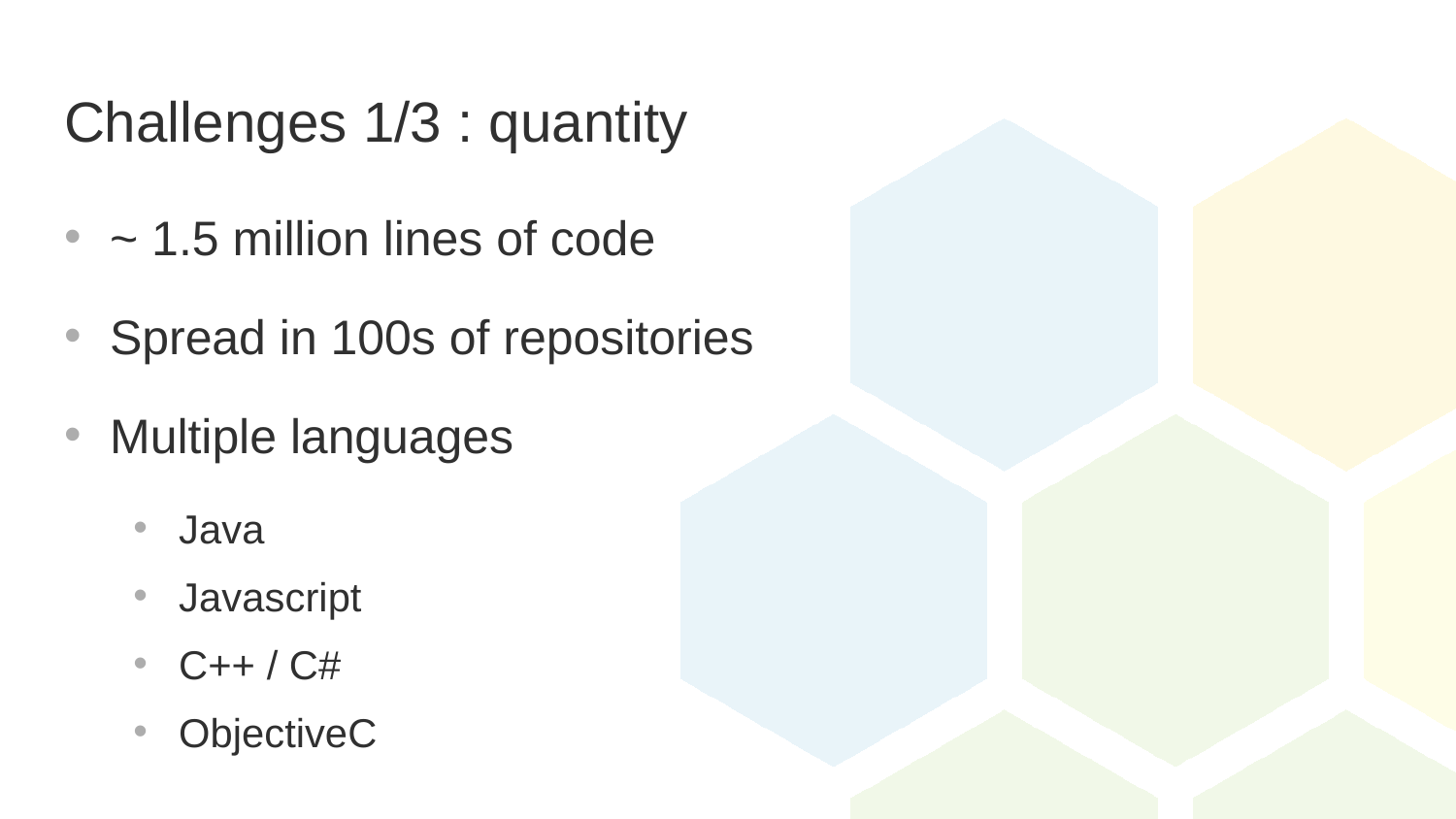

# Challenges 1/3 : quantity
~ 1.5 million lines of code
Spread in 100s of repositories
Multiple languages
Java
Javascript
C++ / C#
ObjectiveC